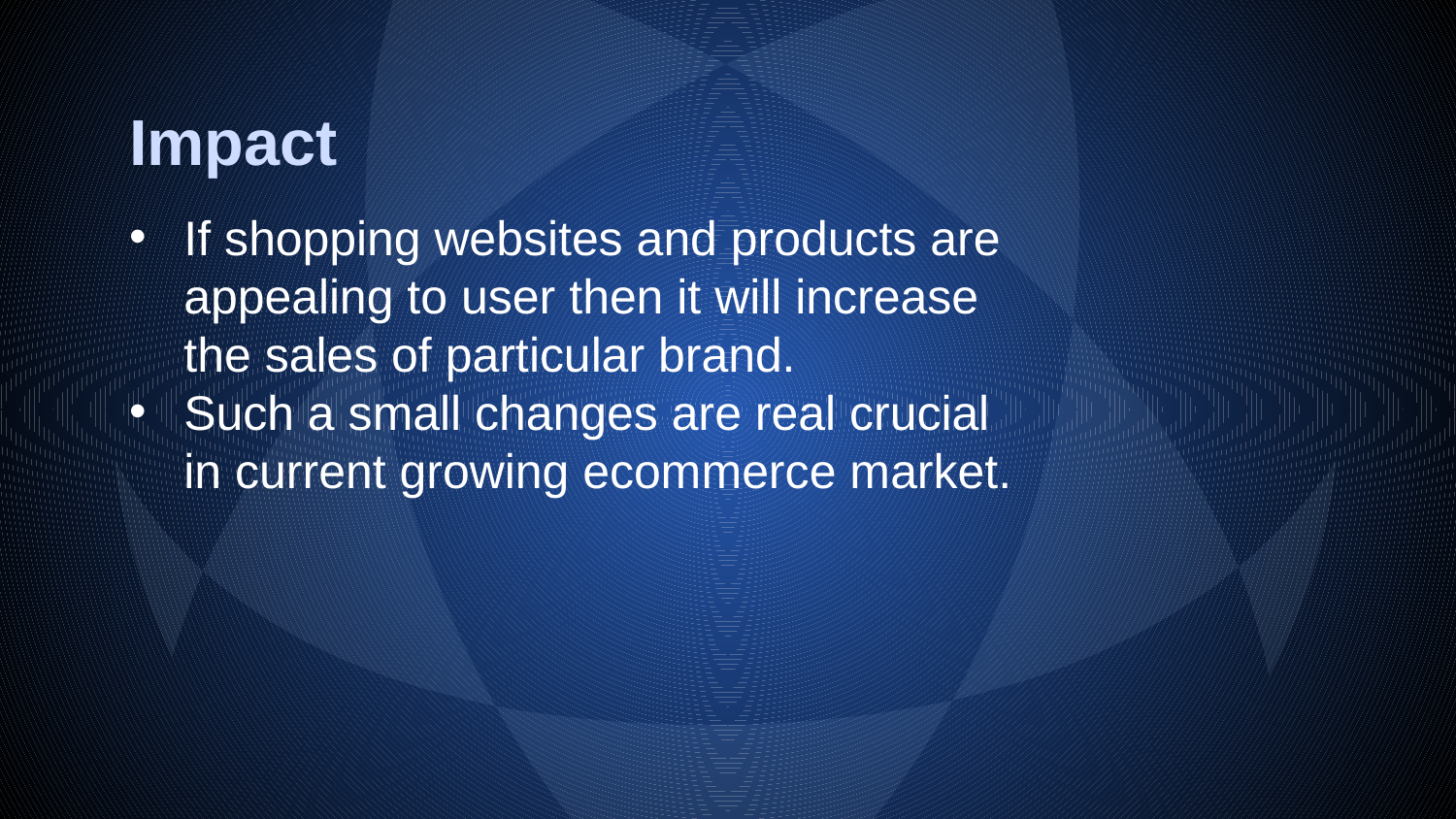

# Impact
If shopping websites and products are appealing to user then it will increase the sales of particular brand.
Such a small changes are real crucial in current growing ecommerce market.